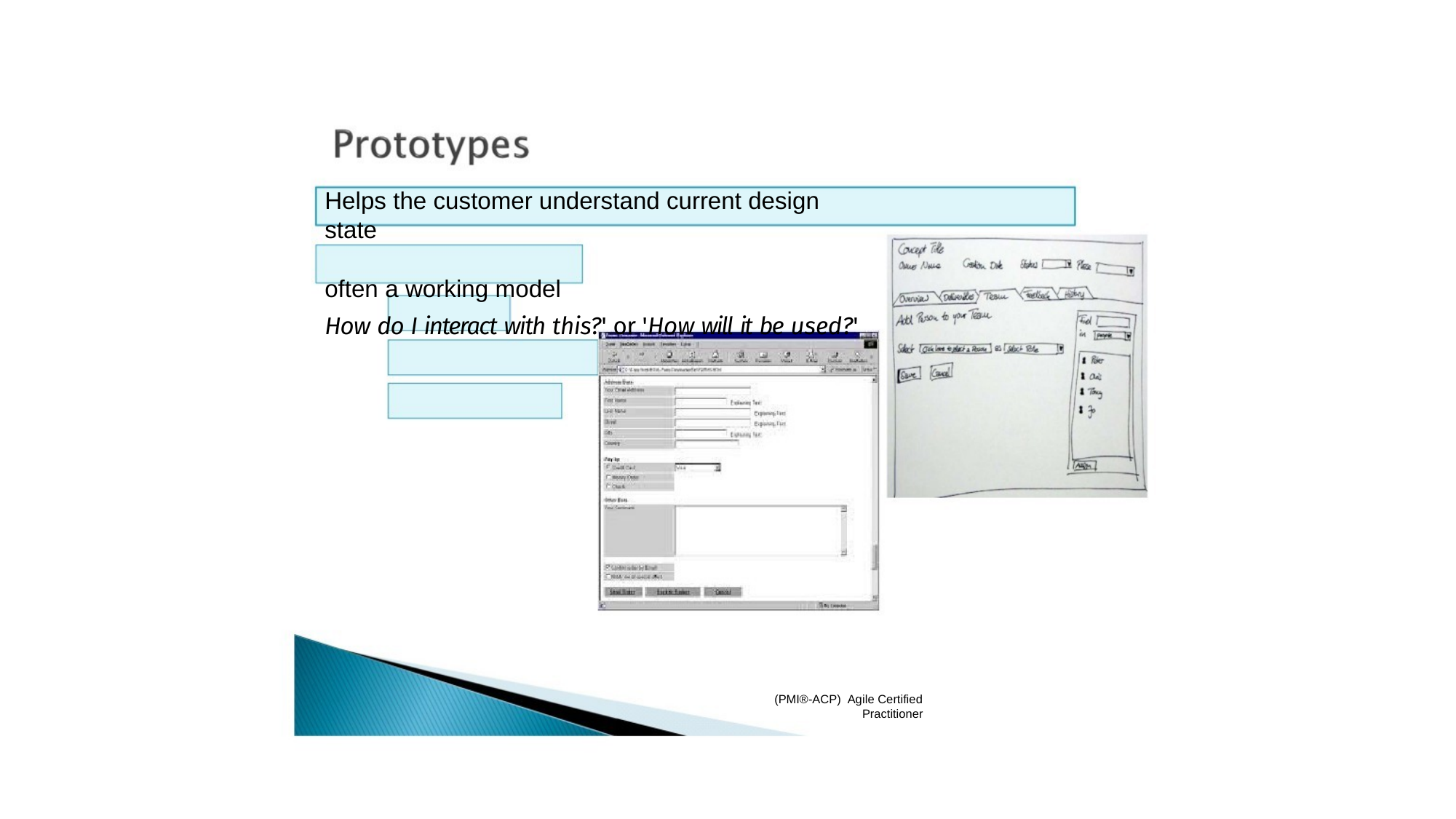

Helps the customer understand current design state

often a working model
How do I interact with this?' or 'How will it be used?'
(PMI®-ACP)  Agile Certified
Practitioner